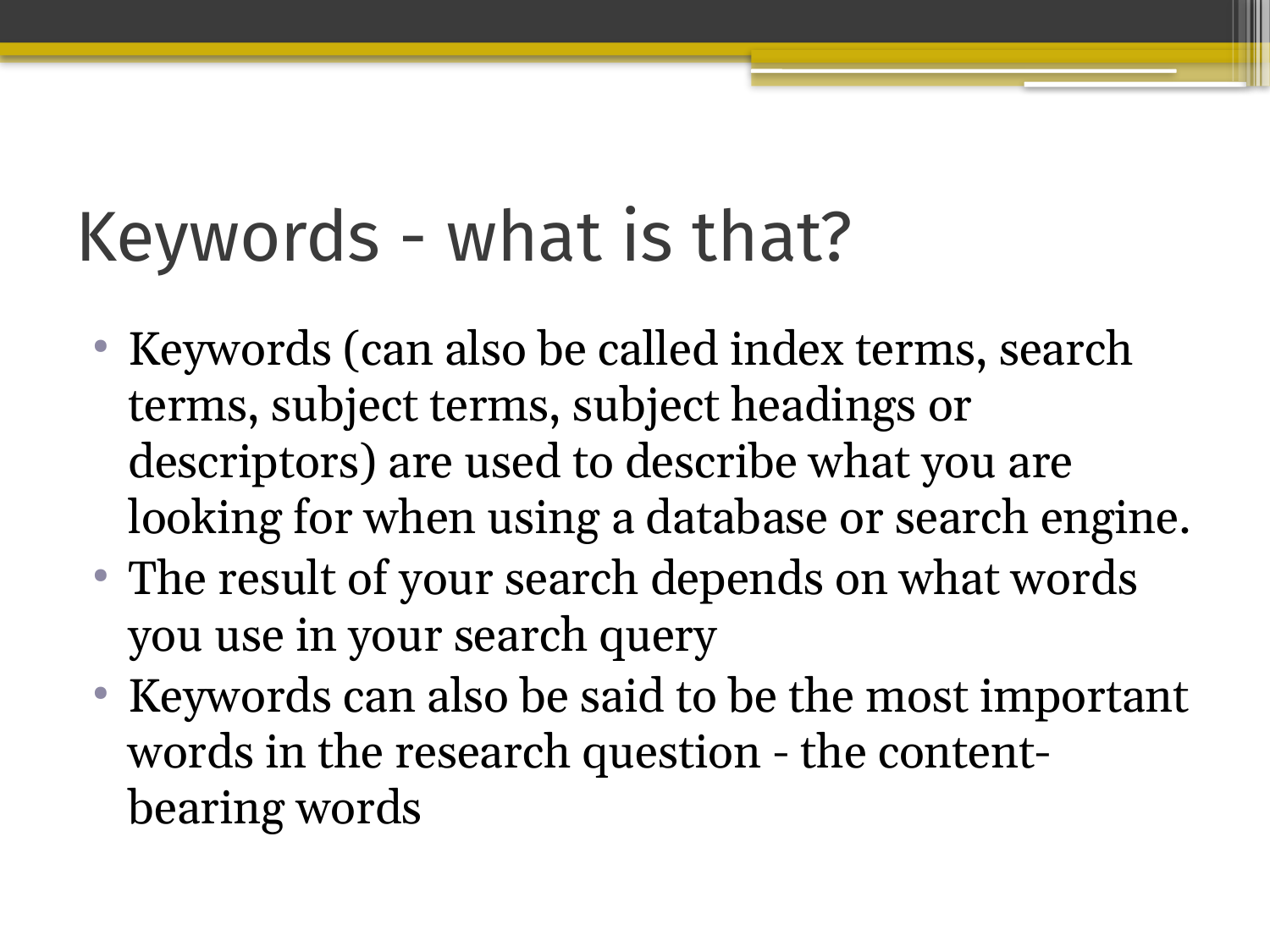

# Keywords - what is that?
Keywords (can also be called index terms, search terms, subject terms, subject headings or descriptors) are used to describe what you are looking for when using a database or search engine.
The result of your search depends on what words you use in your search query
Keywords can also be said to be the most important words in the research question - the content-bearing words